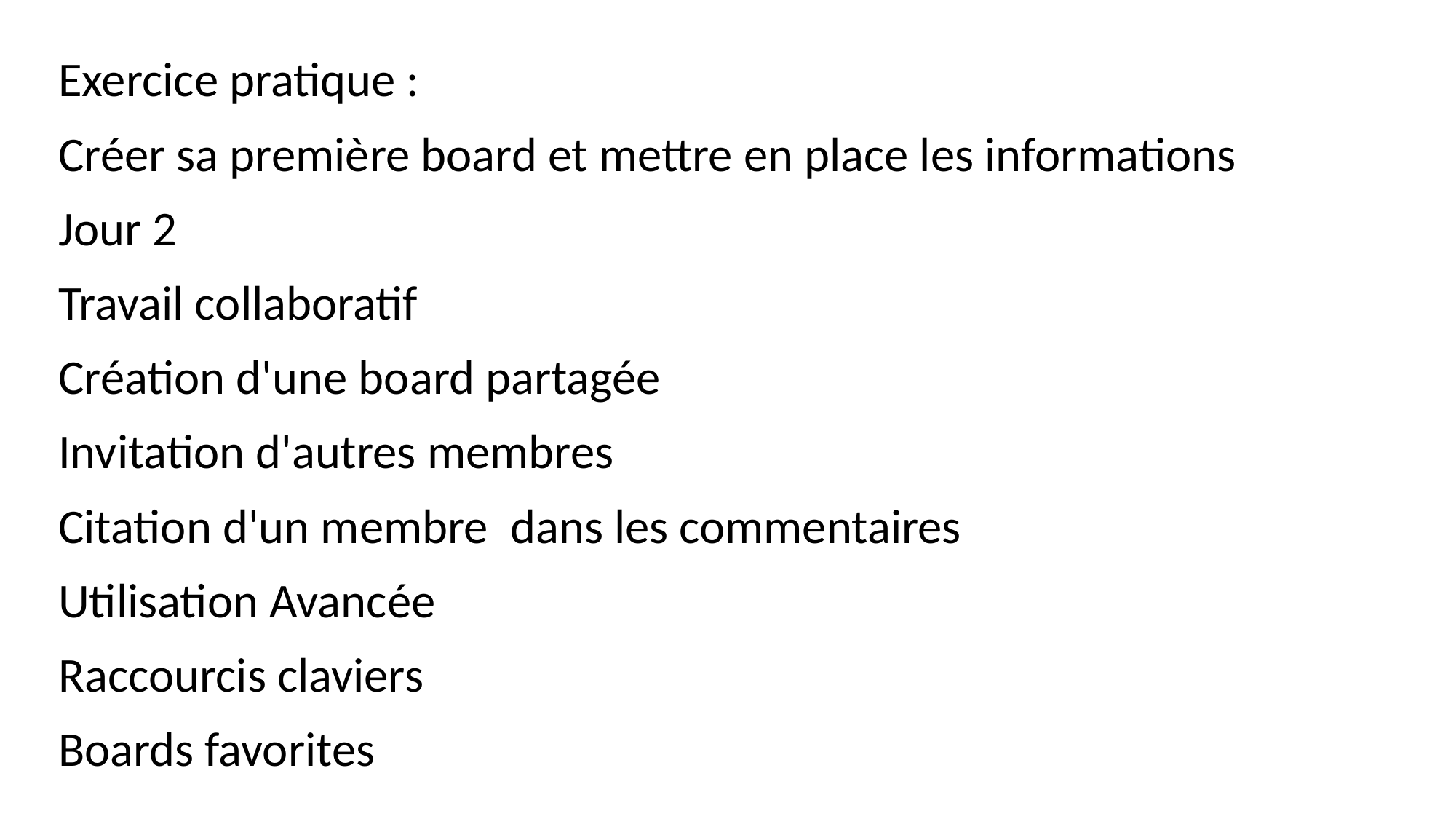

Exercice pratique :
Créer sa première board et mettre en place les informations
Jour 2
Travail collaboratif
Création d'une board partagée
Invitation d'autres membres
Citation d'un membre  dans les commentaires
Utilisation Avancée
Raccourcis claviers
Boards favorites